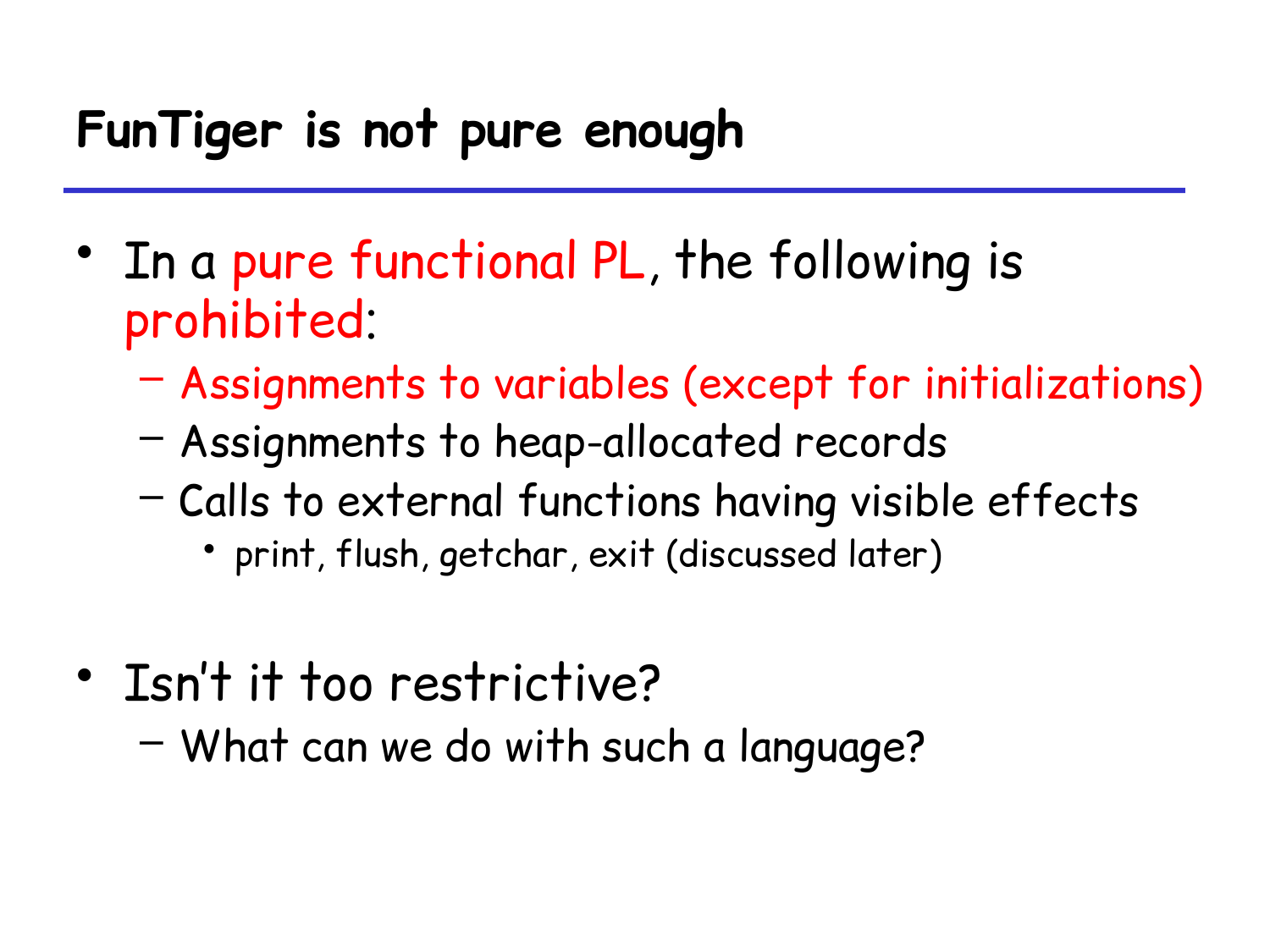

# FunTiger is not pure enough
In a pure functional PL, the following is prohibited:
Assignments to variables (except for initializations)
Assignments to heap-allocated records
Calls to external functions having visible effects
print, flush, getchar, exit (discussed later)

Isn’t it too restrictive?
What can we do with such a language?
29